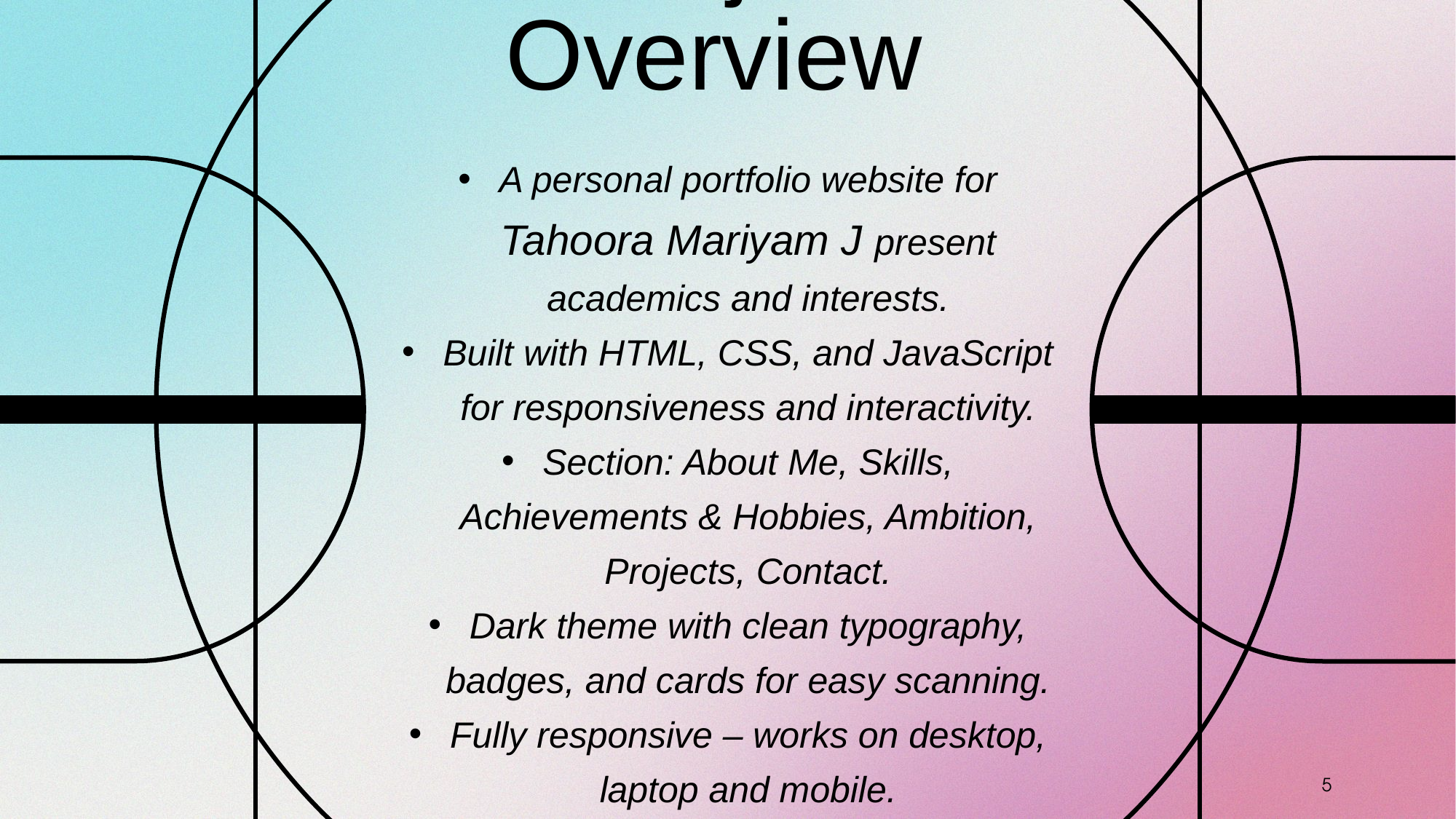

# Project Overview
A personal portfolio website for Tahoora Mariyam J present academics and interests.
Built with HTML, CSS, and JavaScript for responsiveness and interactivity.
Section: About Me, Skills, Achievements & Hobbies, Ambition, Projects, Contact.
Dark theme with clean typography, badges, and cards for easy scanning.
Fully responsive – works on desktop, laptop and mobile.
5